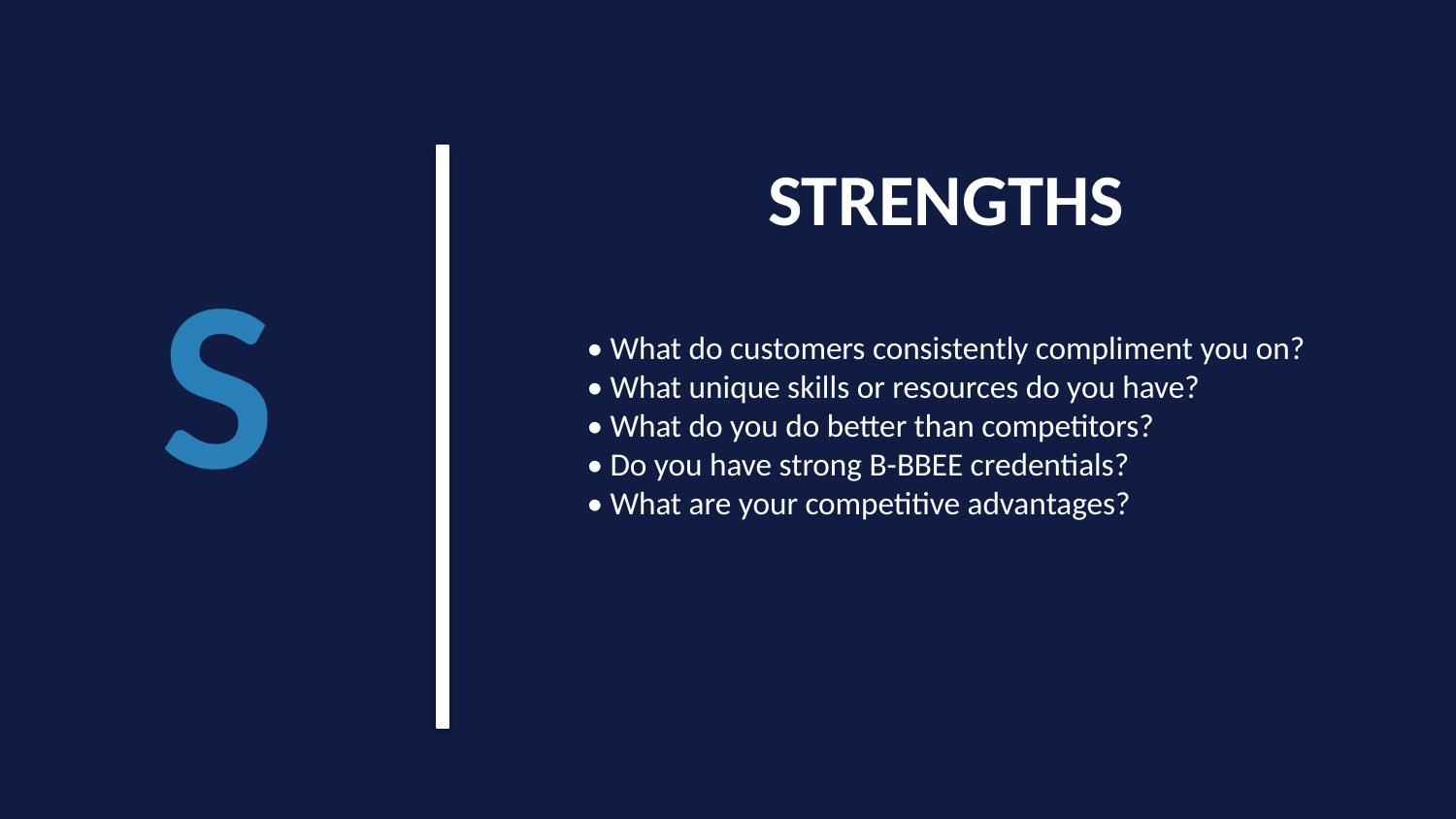

STRENGTHS
S
• What do customers consistently compliment you on?
• What unique skills or resources do you have?
• What do you do better than competitors?
• Do you have strong B-BBEE credentials?
• What are your competitive advantages?